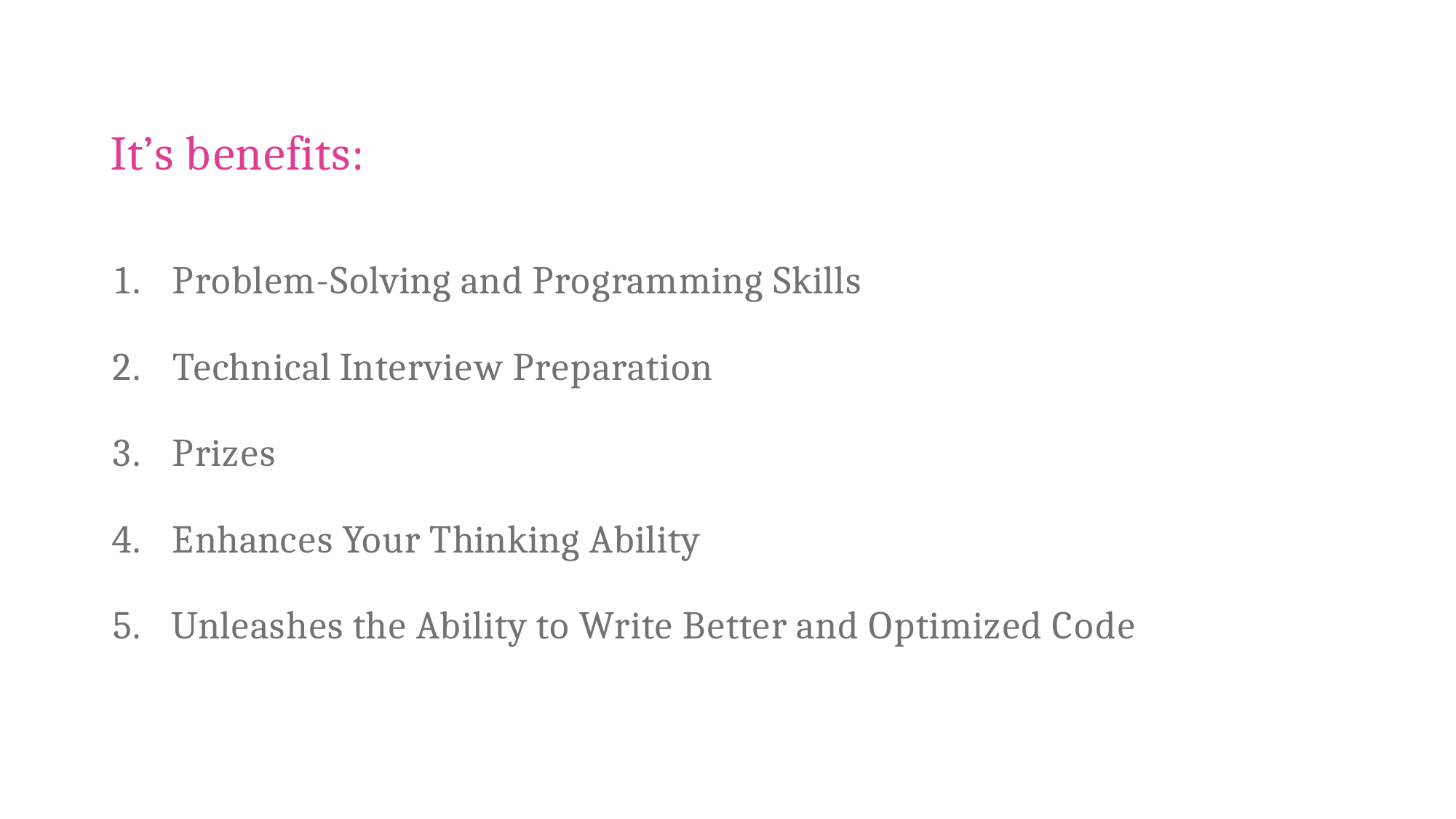

It’s benefits:

Problem-Solving and Programming Skills
Technical Interview Preparation
Prizes
Enhances Your Thinking Ability
Unleashes the Ability to Write Better and Optimized Code